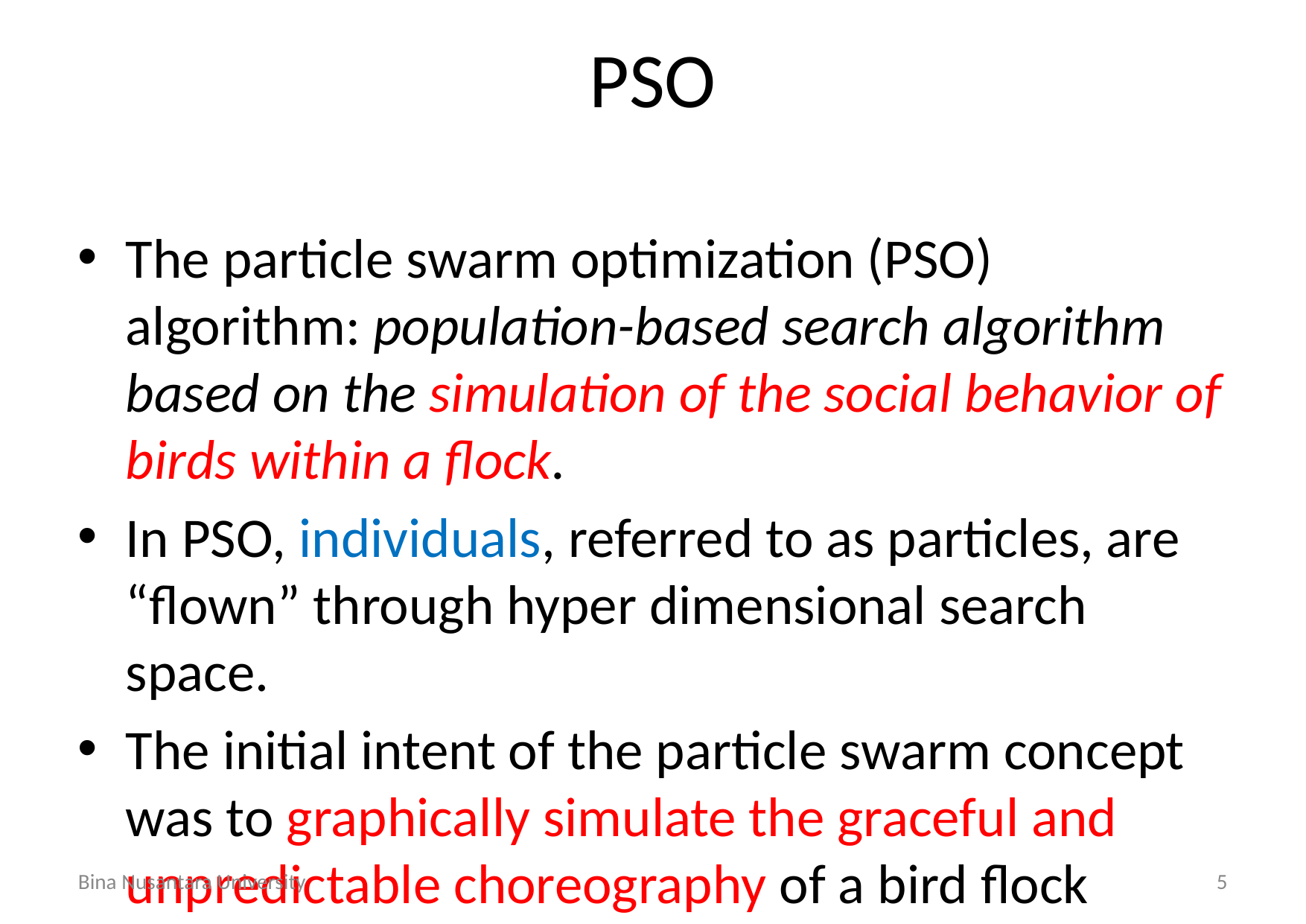

# PSO
The particle swarm optimization (PSO) algorithm: population-based search algorithm based on the simulation of the social behavior of birds within a flock.
In PSO, individuals, referred to as particles, are “flown” through hyper dimensional search space.
The initial intent of the particle swarm concept was to graphically simulate the graceful and unpredictable choreography of a bird flock
Bina Nusantara University
5